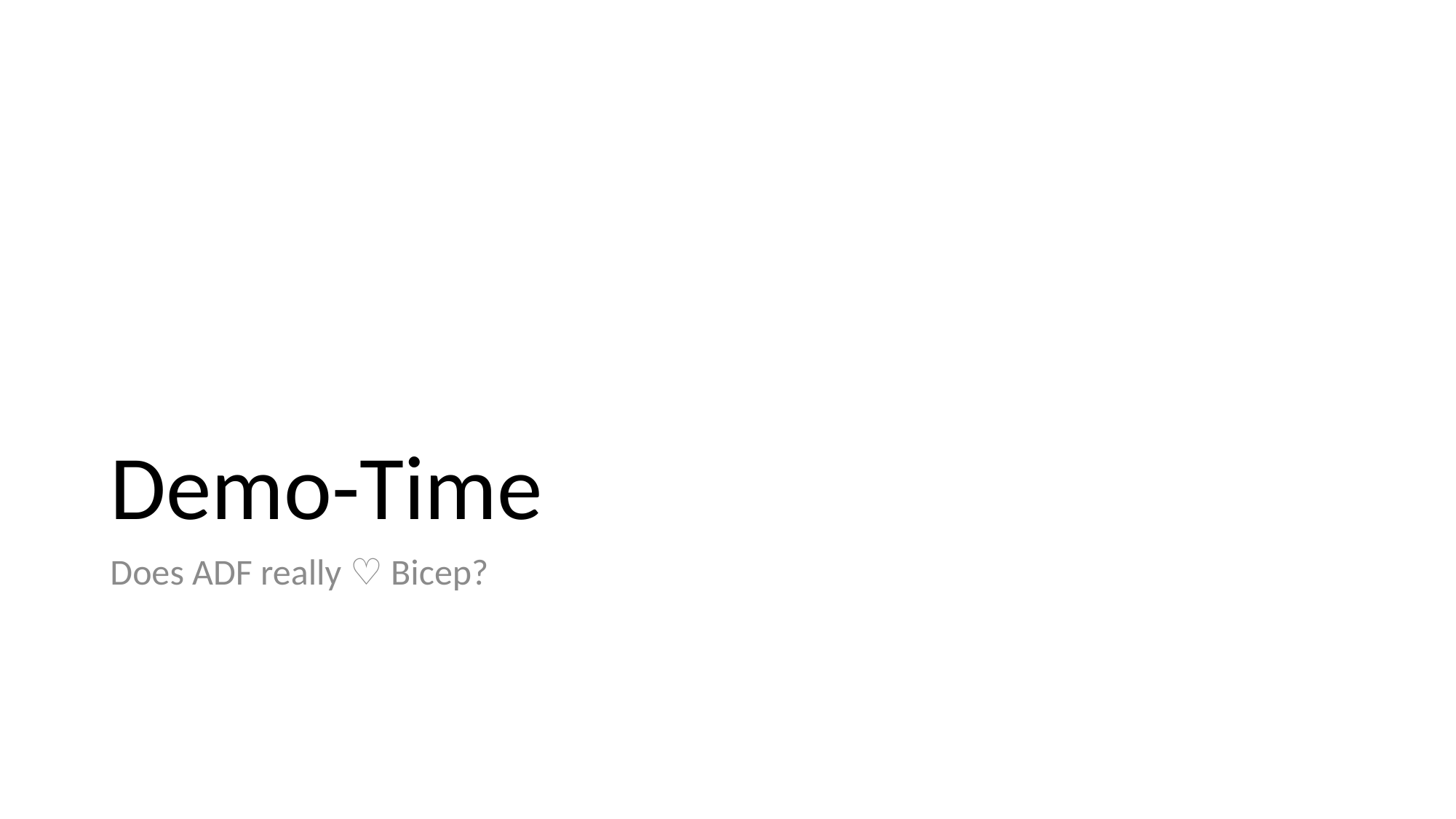

# Demo-Time
Does ADF really ♡ Bicep?